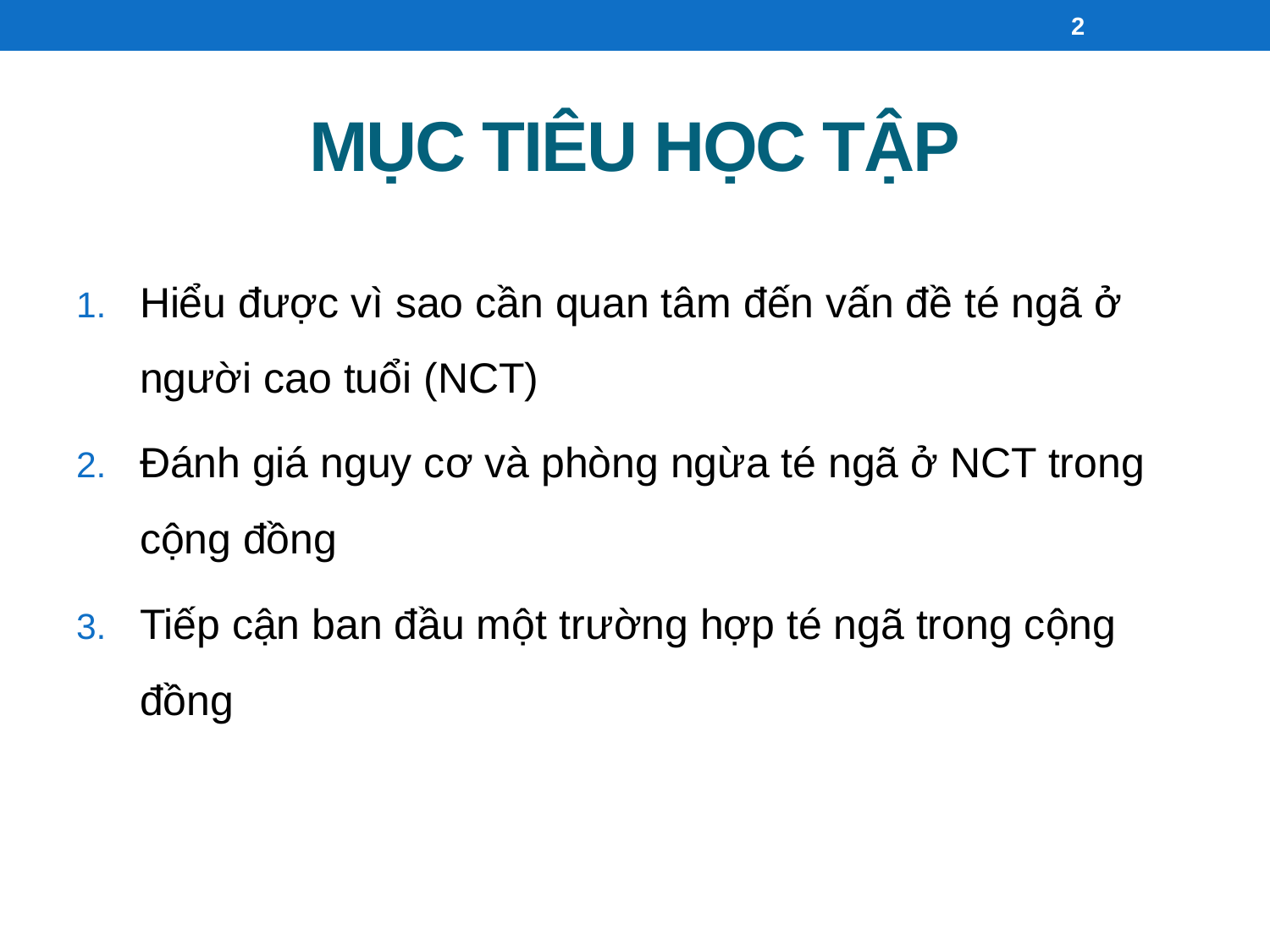

2
# MỤC TIÊU HỌC TẬP
Hiểu được vì sao cần quan tâm đến vấn đề té ngã ở người cao tuổi (NCT)
Đánh giá nguy cơ và phòng ngừa té ngã ở NCT trong cộng đồng
Tiếp cận ban đầu một trường hợp té ngã trong cộng đồng